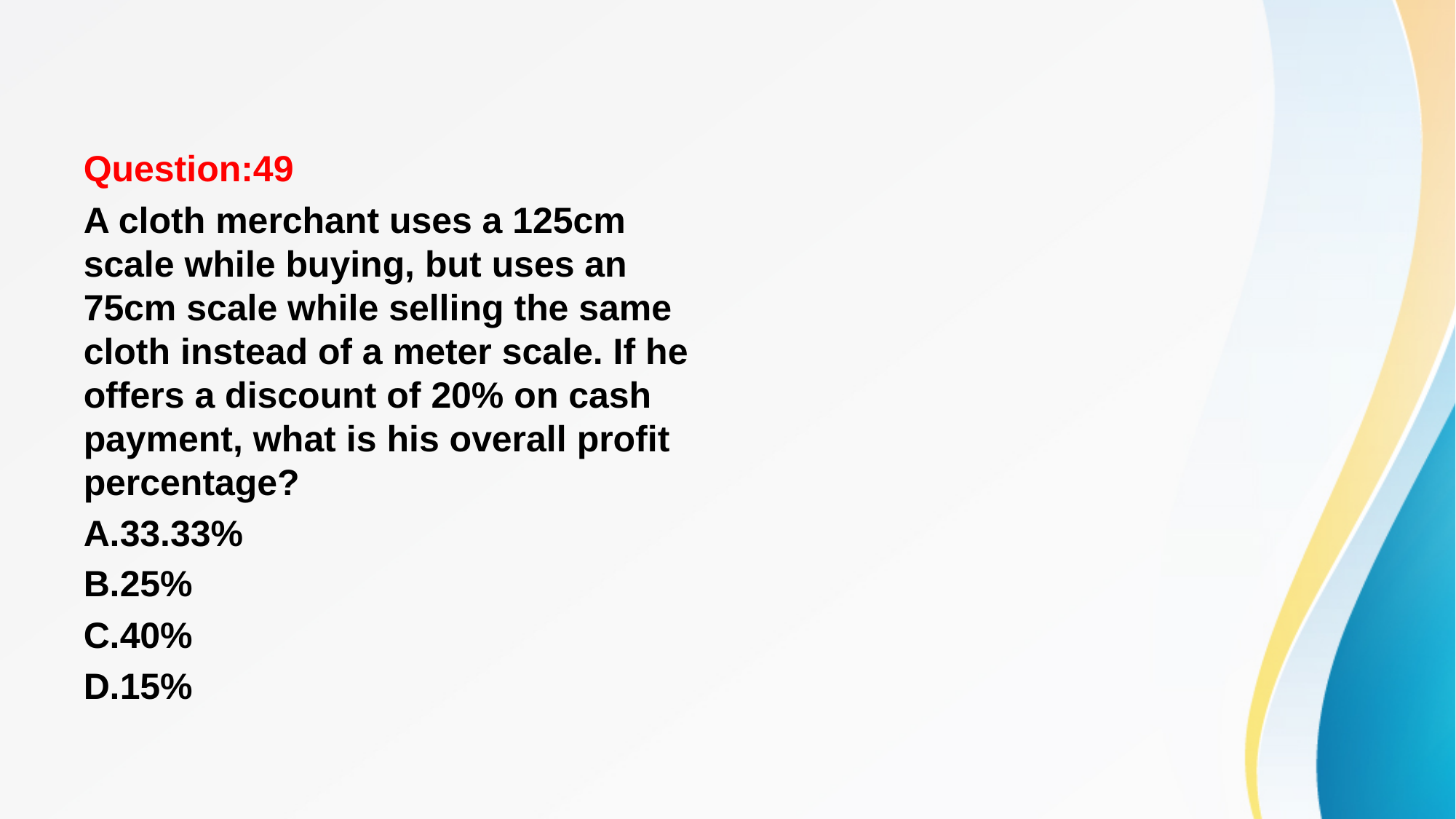

#
Question:49
A cloth merchant uses a 125cm scale while buying, but uses an 75cm scale while selling the same cloth instead of a meter scale. If he offers a discount of 20% on cash payment, what is his overall profit percentage?
A.33.33%
B.25%
C.40%
D.15%